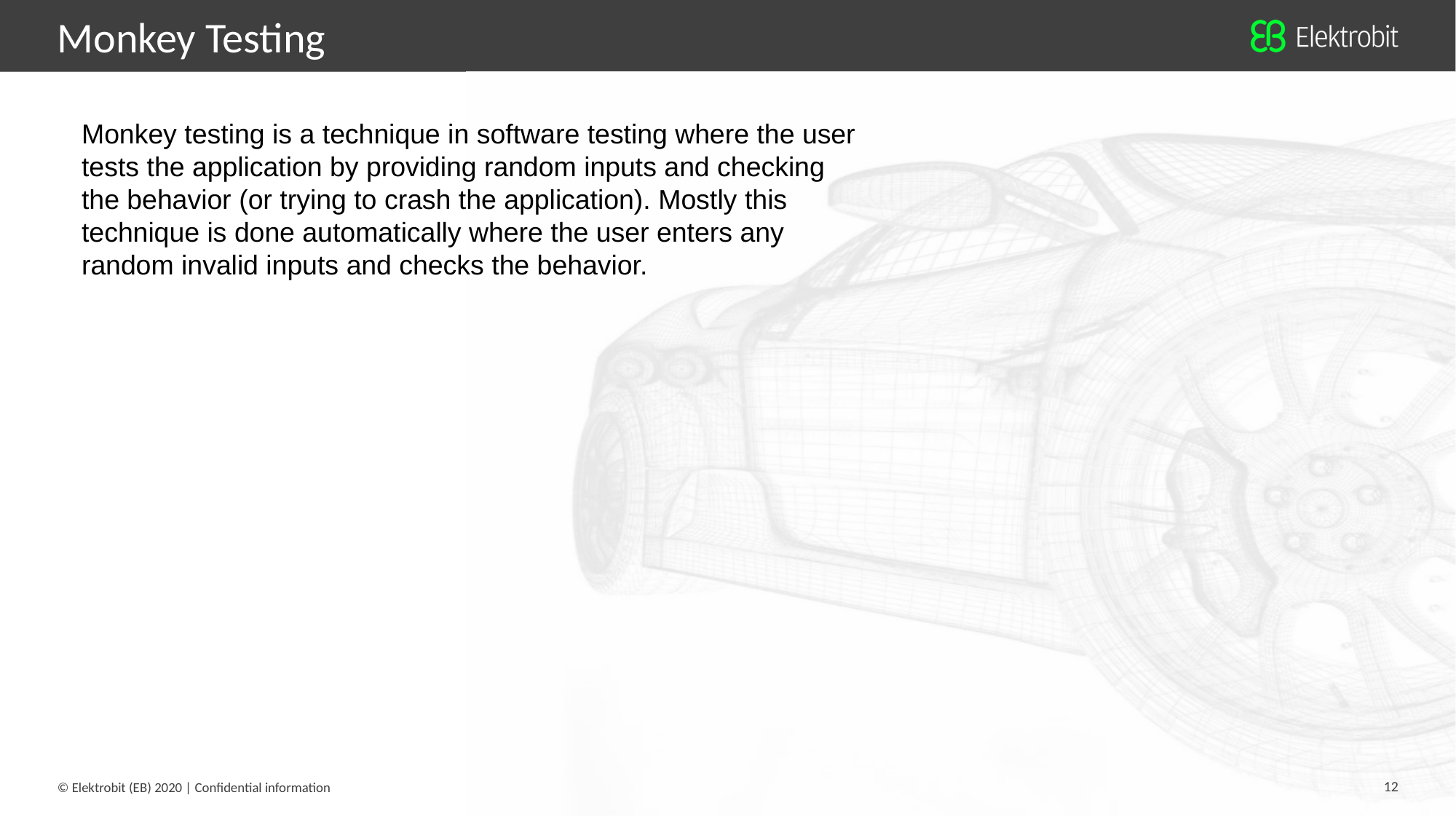

Monkey Testing
Monkey testing is a technique in software testing where the user tests the application by providing random inputs and checking the behavior (or trying to crash the application). Mostly this technique is done automatically where the user enters any random invalid inputs and checks the behavior.